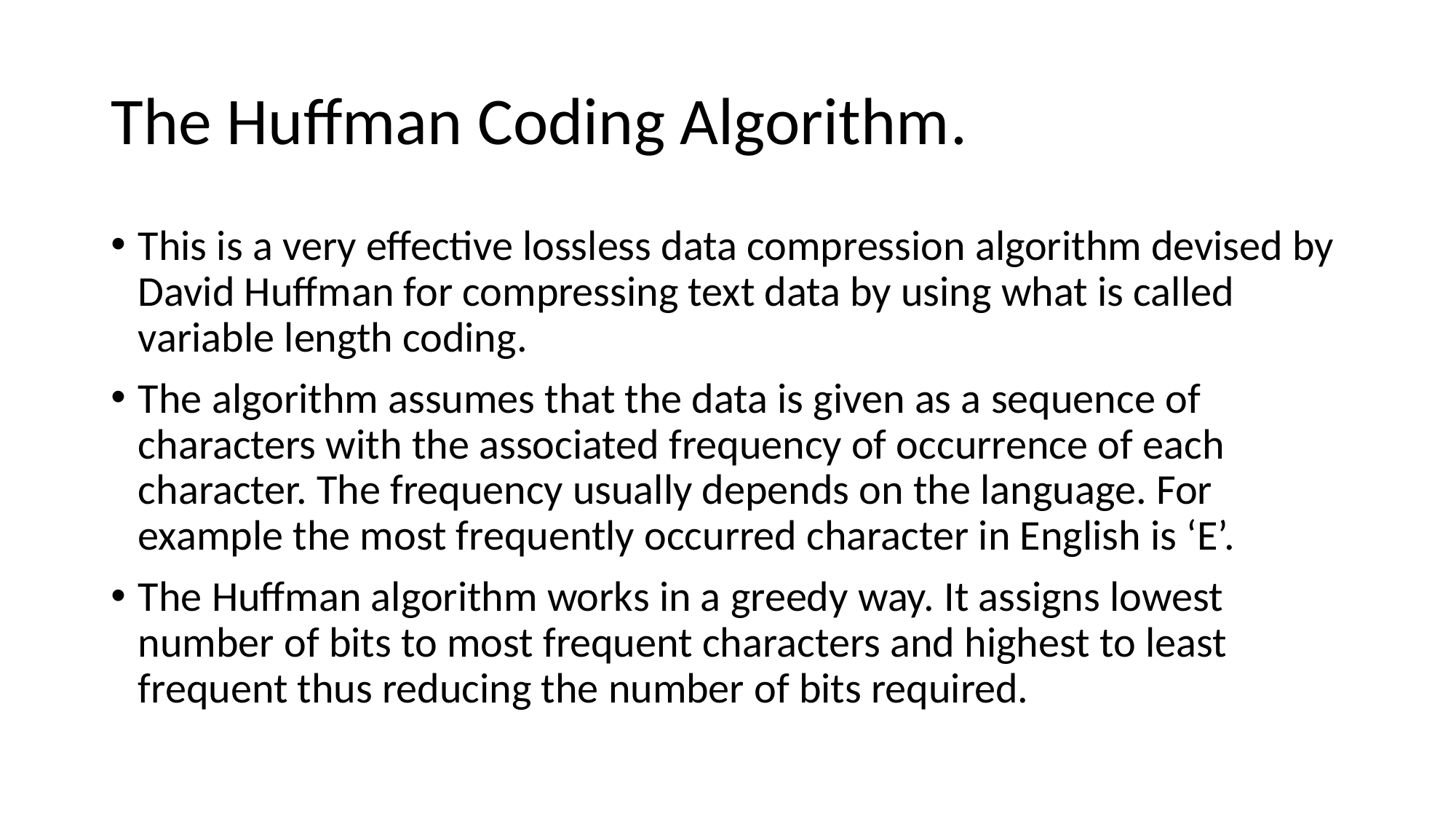

# The Huffman Coding Algorithm.
This is a very effective lossless data compression algorithm devised by David Huffman for compressing text data by using what is called variable length coding.
The algorithm assumes that the data is given as a sequence of characters with the associated frequency of occurrence of each character. The frequency usually depends on the language. For example the most frequently occurred character in English is ‘E’.
The Huffman algorithm works in a greedy way. It assigns lowest number of bits to most frequent characters and highest to least frequent thus reducing the number of bits required.